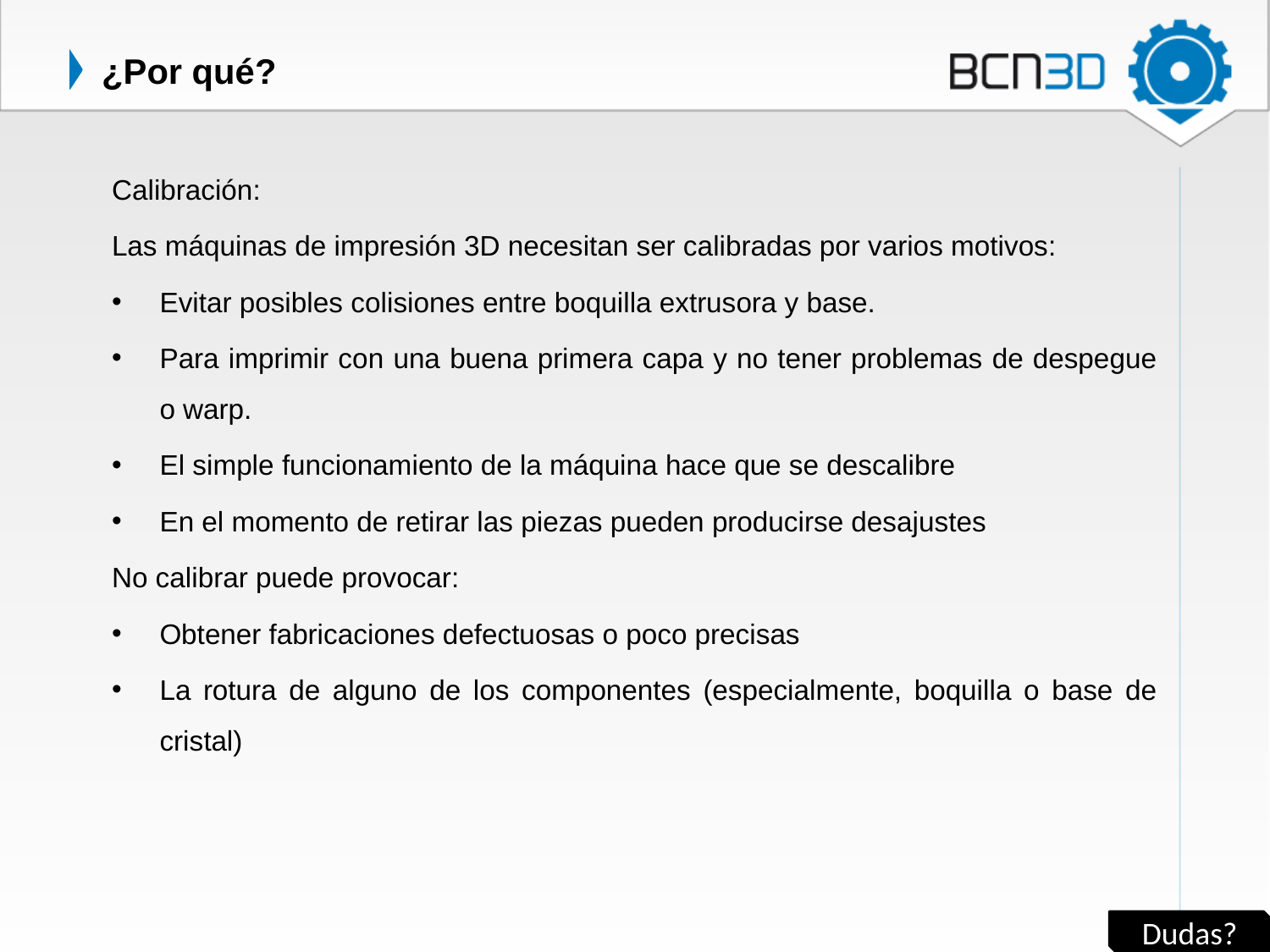

# ¿Por qué?
Calibración:
Las máquinas de impresión 3D necesitan ser calibradas por varios motivos:
Evitar posibles colisiones entre boquilla extrusora y base.
Para imprimir con una buena primera capa y no tener problemas de despegue o warp.
El simple funcionamiento de la máquina hace que se descalibre
En el momento de retirar las piezas pueden producirse desajustes
No calibrar puede provocar:
Obtener fabricaciones defectuosas o poco precisas
La rotura de alguno de los componentes (especialmente, boquilla o base de cristal)
Dudas?